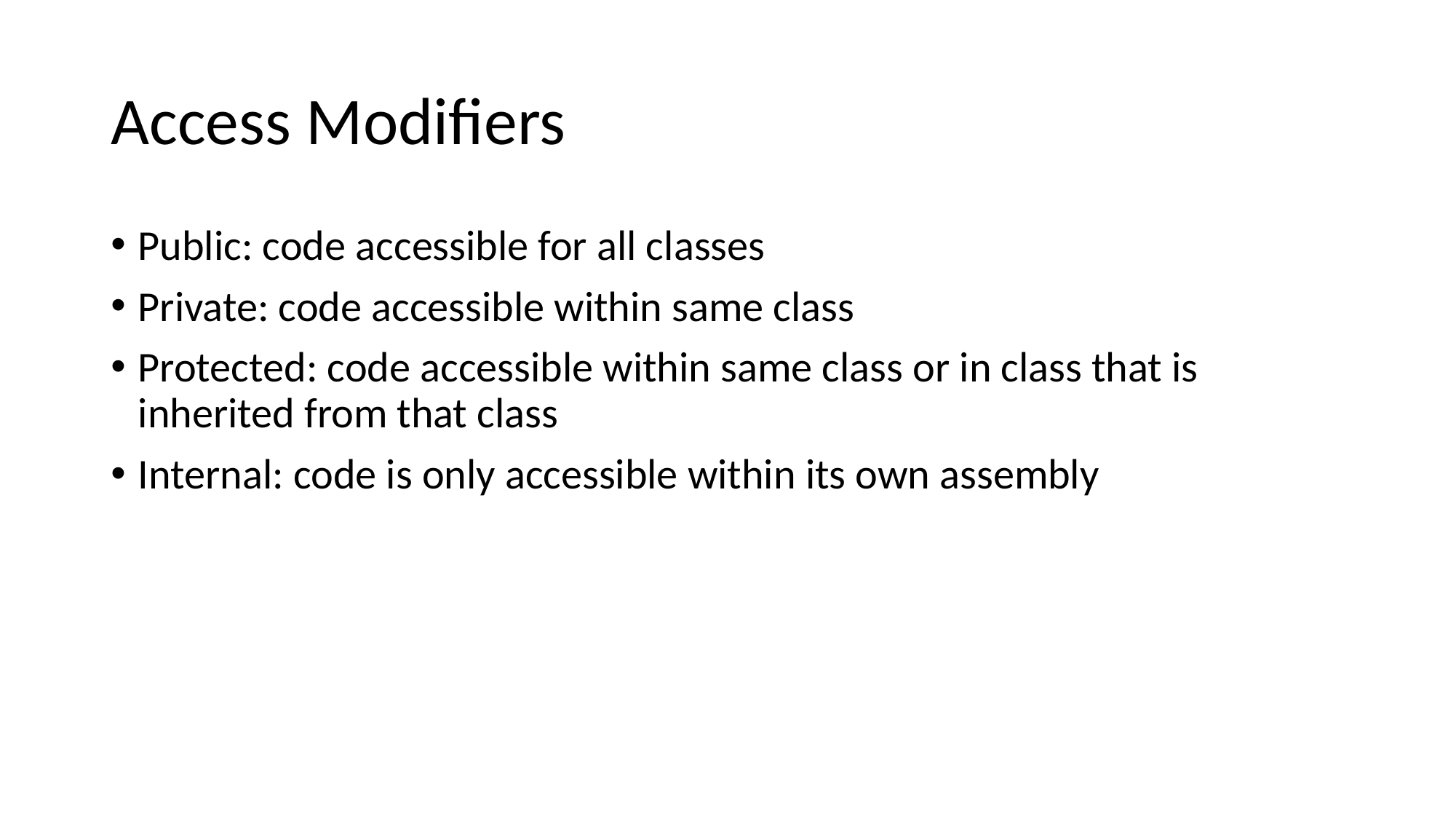

# Access Modifiers
Public: code accessible for all classes
Private: code accessible within same class
Protected: code accessible within same class or in class that is inherited from that class
Internal: code is only accessible within its own assembly